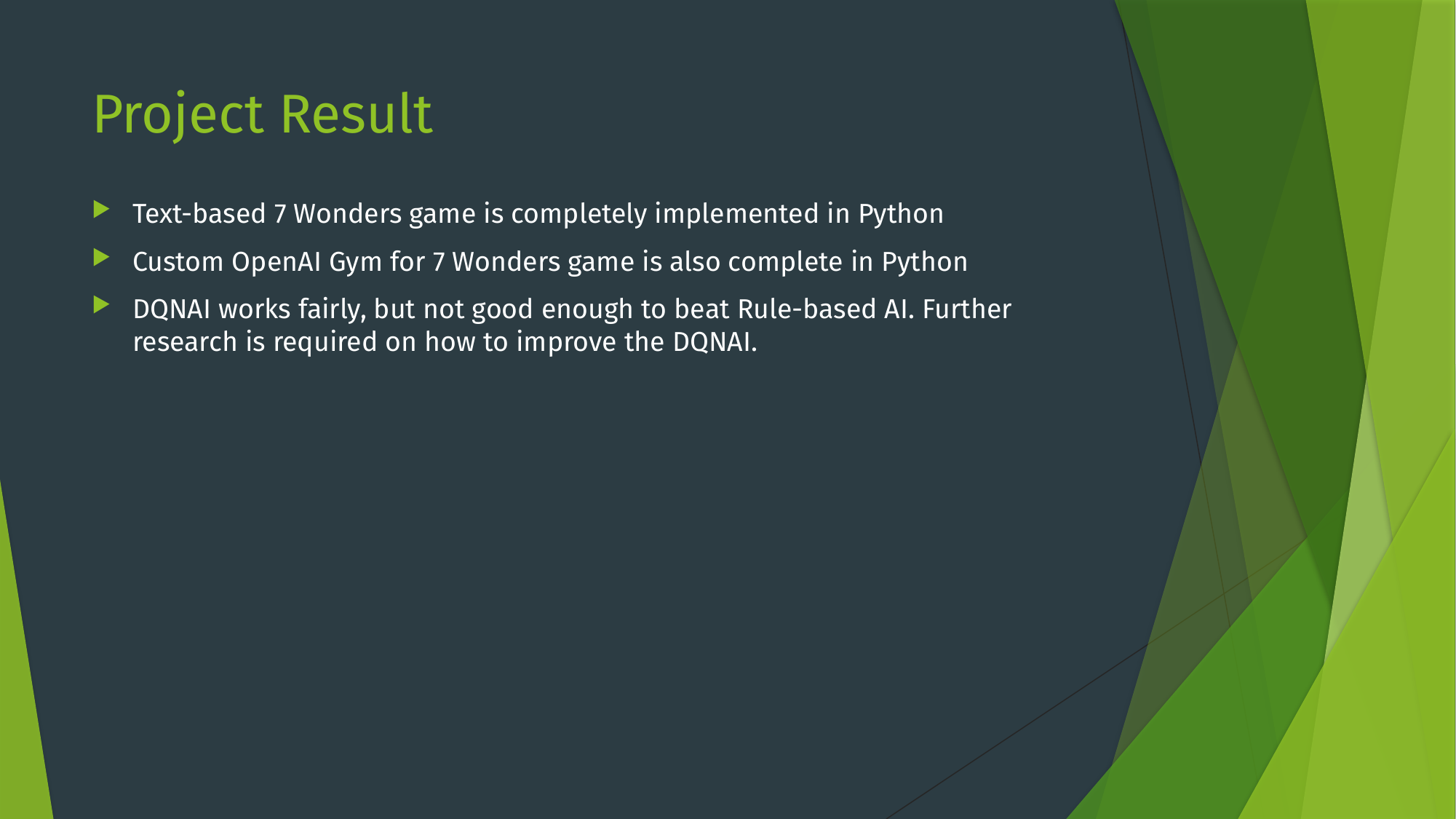

# Project Result
Text-based 7 Wonders game is completely implemented in Python
Custom OpenAI Gym for 7 Wonders game is also complete in Python
DQNAI works fairly, but not good enough to beat Rule-based AI. Further research is required on how to improve the DQNAI.